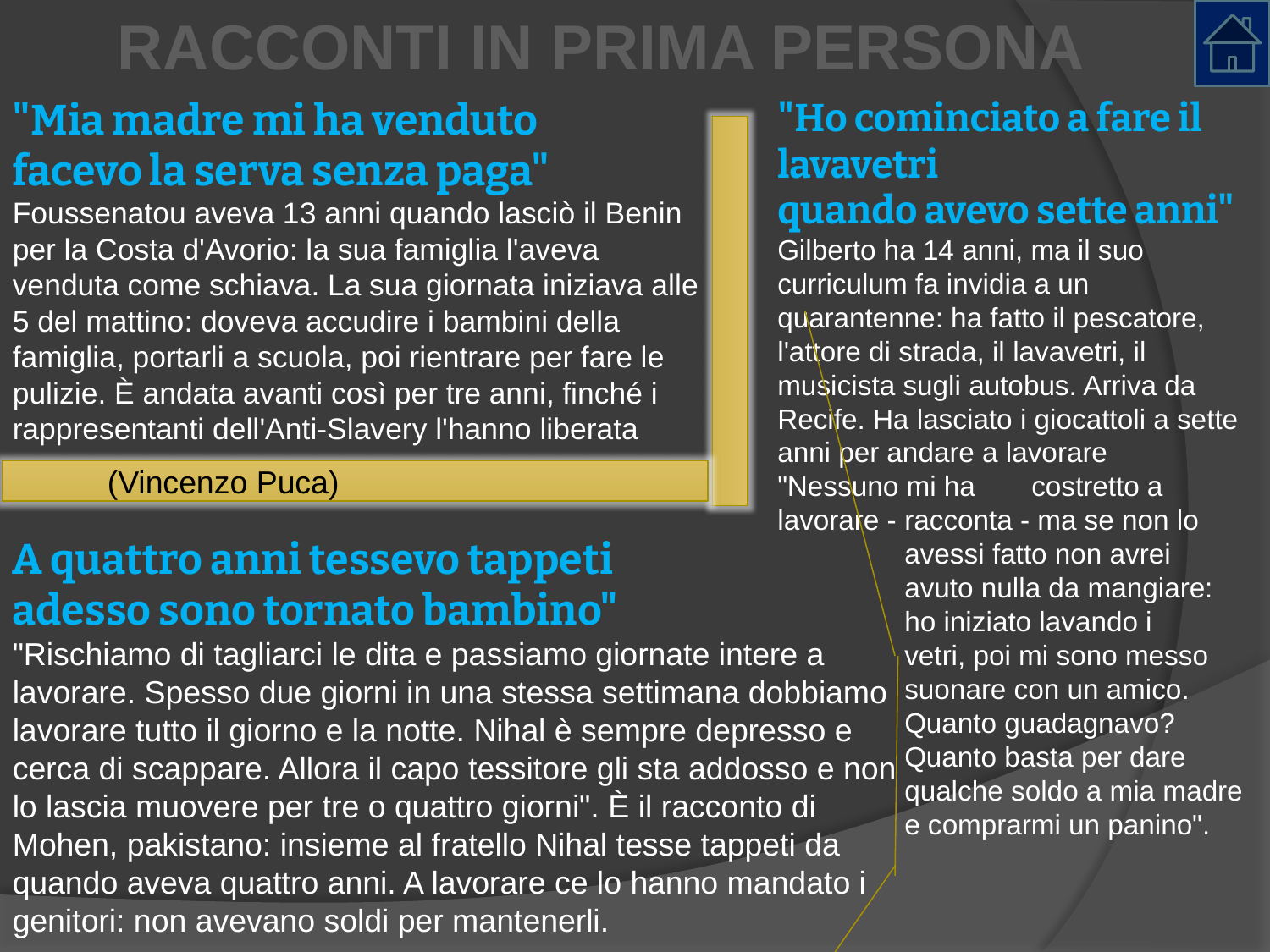

RACCONTI IN PRIMA PERSONA

"Mia madre mi ha venduto 
facevo la serva senza paga" 
Foussenatou aveva 13 anni quando lasciò il Benin per la Costa d'Avorio: la sua famiglia l'aveva venduta come schiava. La sua giornata iniziava alle 5 del mattino: doveva accudire i bambini della famiglia, portarli a scuola, poi rientrare per fare le pulizie. È andata avanti così per tre anni, finché i rappresentanti dell'Anti-Slavery l'hanno liberata
"Ho cominciato a fare il lavavetri 
quando avevo sette anni" 
Gilberto ha 14 anni, ma il suo curriculum fa invidia a un quarantenne: ha fatto il pescatore, l'attore di strada, il lavavetri, il musicista sugli autobus. Arriva da Recife. Ha lasciato i giocattoli a sette anni per andare a lavorare	"Nessuno mi ha 	costretto a lavorare - 	racconta - ma se non lo 	avessi fatto non avrei 	avuto nulla da mangiare: 	ho iniziato lavando i 	vetri, poi mi sono messo 	suonare con un amico. 	Quanto guadagnavo? 	Quanto basta per dare 	qualche soldo a mia madre 	e comprarmi un panino".

(Vincenzo Puca)
A quattro anni tessevo tappeti 
adesso sono tornato bambino" 
"Rischiamo di tagliarci le dita e passiamo giornate intere a lavorare. Spesso due giorni in una stessa settimana dobbiamo lavorare tutto il giorno e la notte. Nihal è sempre depresso e cerca di scappare. Allora il capo tessitore gli sta addosso e non lo lascia muovere per tre o quattro giorni". È il racconto di Mohen, pakistano: insieme al fratello Nihal tesse tappeti da quando aveva quattro anni. A lavorare ce lo hanno mandato i genitori: non avevano soldi per mantenerli.